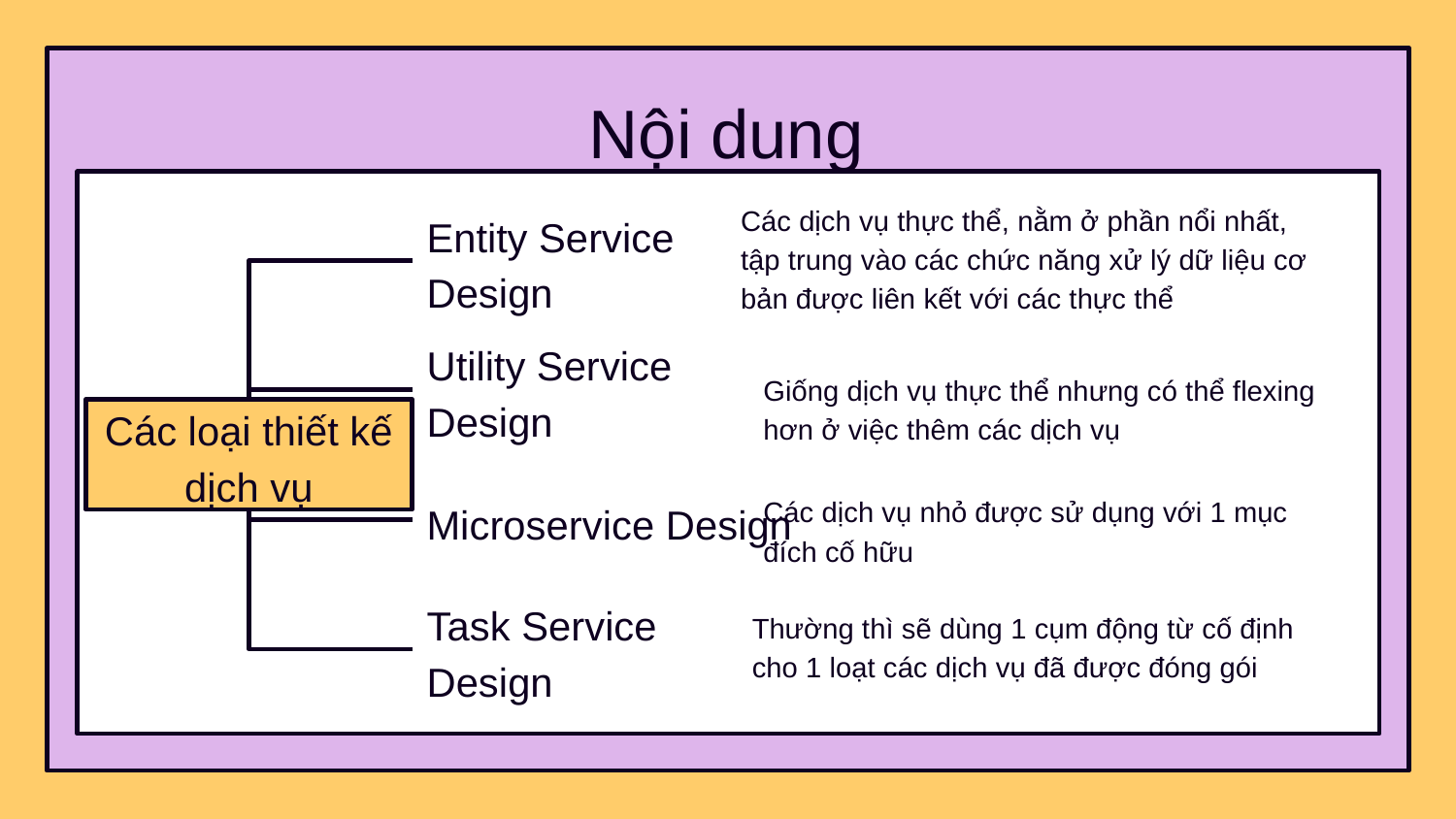

# Nội dung
Các dịch vụ thực thể, nằm ở phần nổi nhất, tập trung vào các chức năng xử lý dữ liệu cơ bản được liên kết với các thực thể
Entity Service Design
Giống dịch vụ thực thể nhưng có thể flexing hơn ở việc thêm các dịch vụ
Utility Service Design
Các loại thiết kế dịch vụ
Các dịch vụ nhỏ được sử dụng với 1 mục đích cố hữu
Microservice Design
Thường thì sẽ dùng 1 cụm động từ cố định cho 1 loạt các dịch vụ đã được đóng gói
Task Service Design